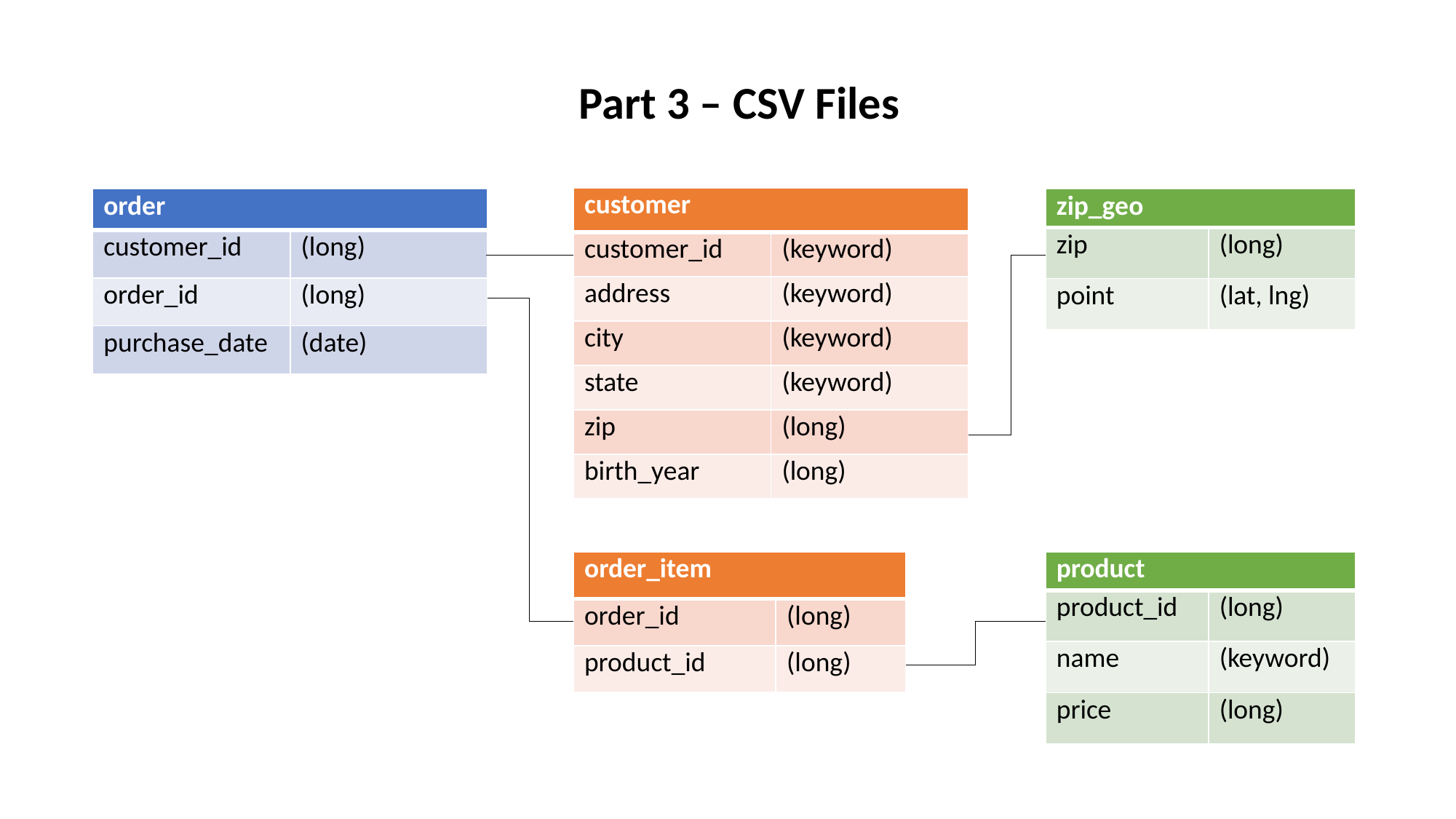

Part 3 – CSV Files
| customer |  |
| --- | --- |
| customer\_id | (keyword) |
| address | (keyword) |
| city | (keyword) |
| state | (keyword) |
| zip | (long) |
| birth\_year | (long) |
| order |  |
| --- | --- |
| customer\_id | (long) |
| order\_id | (long) |
| purchase\_date | (date) |
| zip\_geo |  |
| --- | --- |
| zip | (long) |
| point | (lat, lng) |
| order\_item |  |
| --- | --- |
| order\_id | (long) |
| product\_id | (long) |
| product |  |
| --- | --- |
| product\_id | (long) |
| name | (keyword) |
| price | (long) |